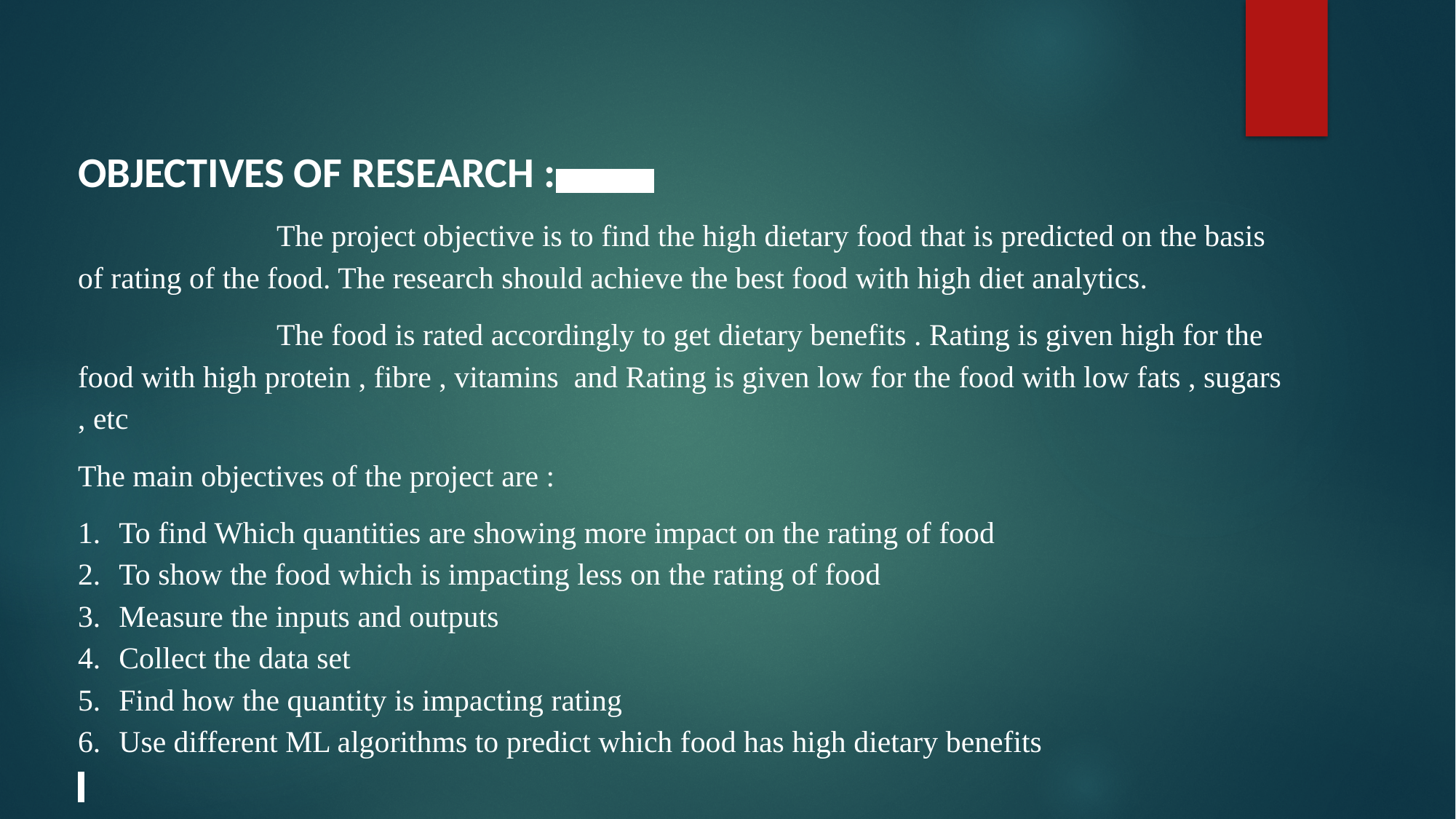

OBJECTIVES OF RESEARCH :
                          The project objective is to find the high dietary food that is predicted on the basis of rating of the food. The research should achieve the best food with high diet analytics.
                          The food is rated accordingly to get dietary benefits . Rating is given high for the food with high protein , fibre , vitamins  and Rating is given low for the food with low fats , sugars , etc
The main objectives of the project are :
To find Which quantities are showing more impact on the rating of food
To show the food which is impacting less on the rating of food
Measure the inputs and outputs
Collect the data set
Find how the quantity is impacting rating
Use different ML algorithms to predict which food has high dietary benefits